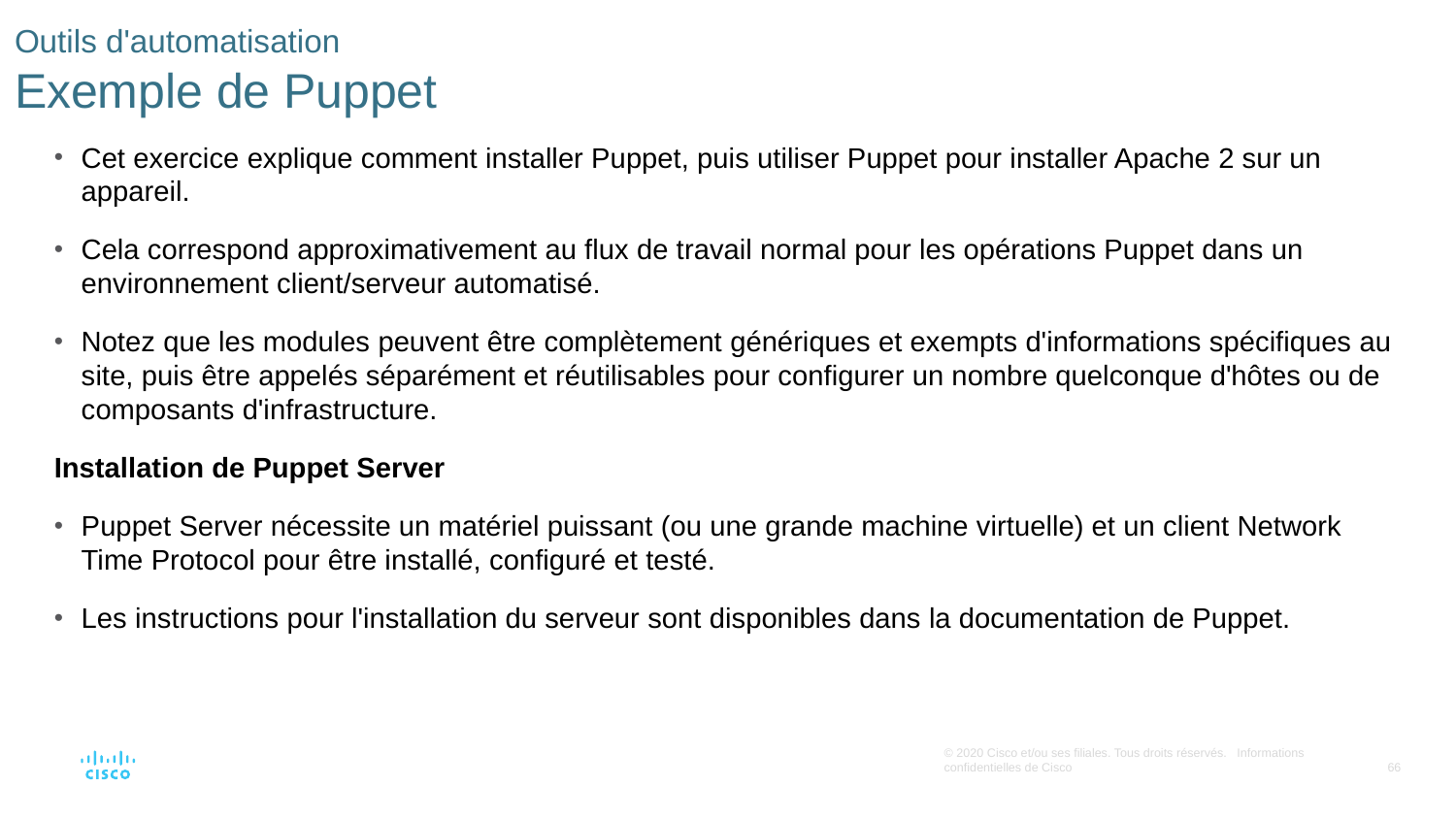

# Outils d'automatisation Exemple de Puppet
Cet exercice explique comment installer Puppet, puis utiliser Puppet pour installer Apache 2 sur un appareil.
Cela correspond approximativement au flux de travail normal pour les opérations Puppet dans un environnement client/serveur automatisé.
Notez que les modules peuvent être complètement génériques et exempts d'informations spécifiques au site, puis être appelés séparément et réutilisables pour configurer un nombre quelconque d'hôtes ou de composants d'infrastructure.
Installation de Puppet Server
Puppet Server nécessite un matériel puissant (ou une grande machine virtuelle) et un client Network Time Protocol pour être installé, configuré et testé.
Les instructions pour l'installation du serveur sont disponibles dans la documentation de Puppet.